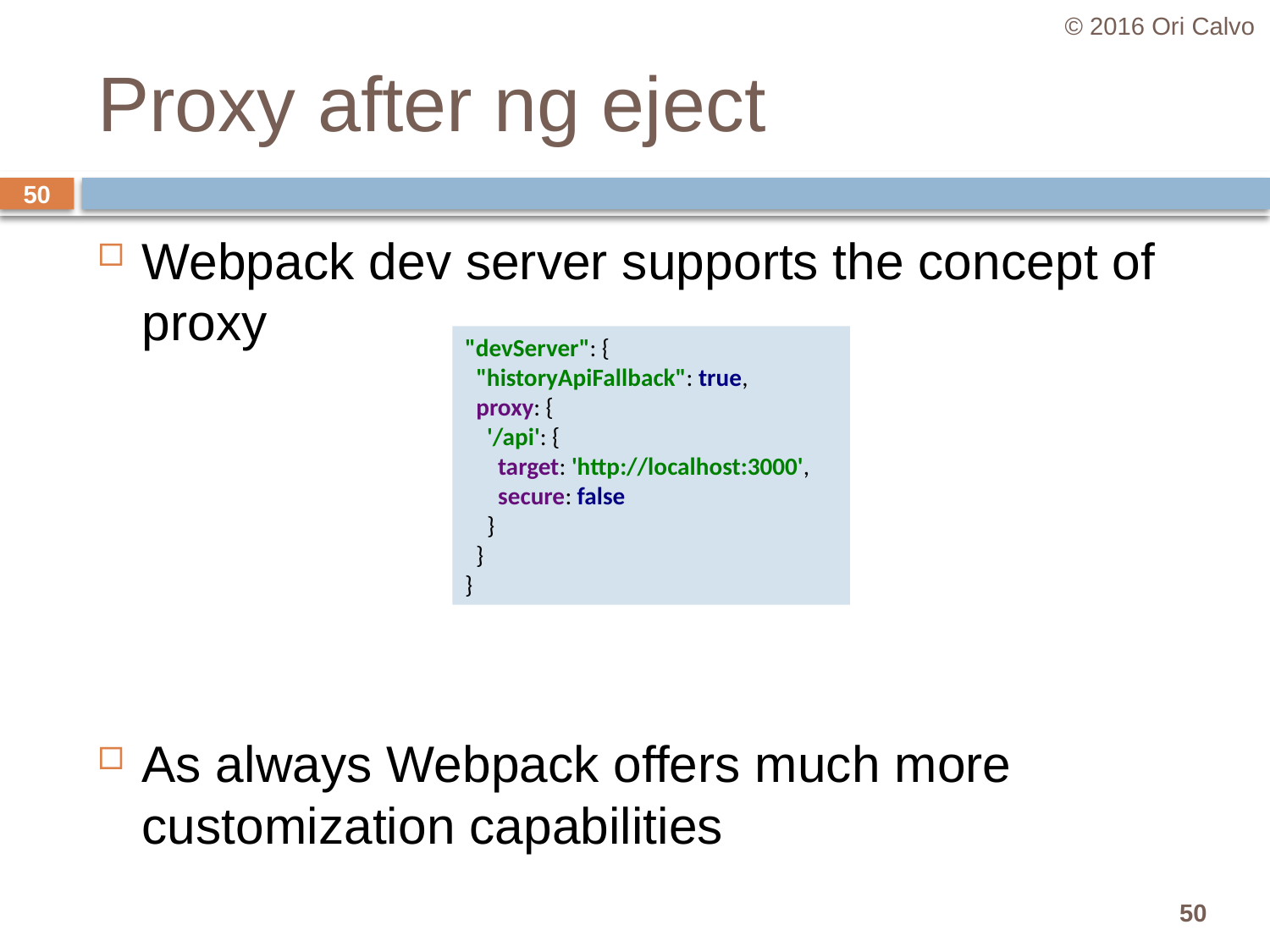

© 2016 Ori Calvo
# Proxy after ng eject
50
Webpack dev server supports the concept of proxy

As always Webpack offers much more customization capabilities
"devServer": {
  "historyApiFallback": true,
  proxy: {
    '/api': {
      target: 'http://localhost:3000',
      secure: false
    }
  }
}